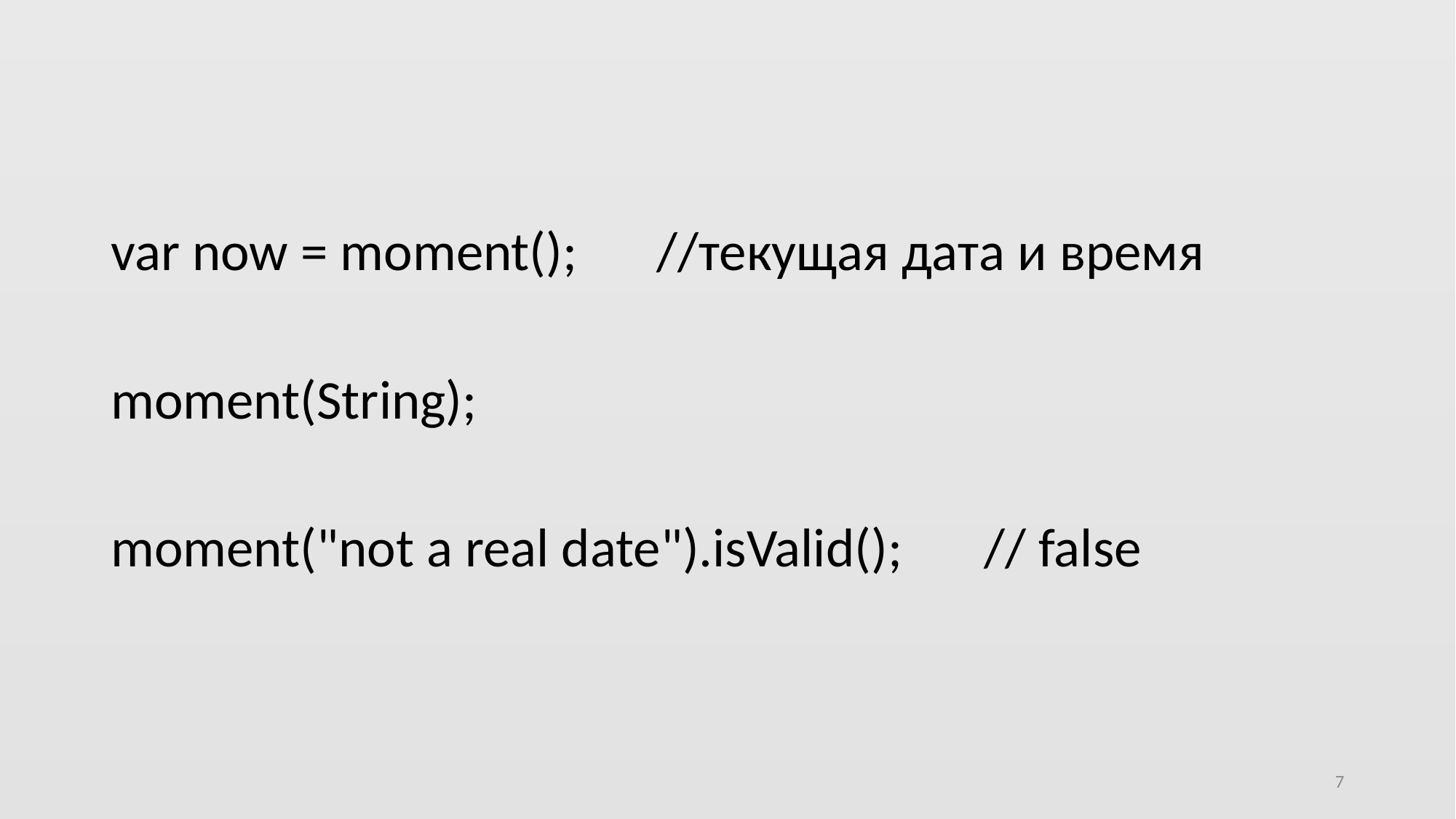

var now = moment(); 	//текущая дата и время

moment(String);

moment("not a real date").isValid(); 	// false
7